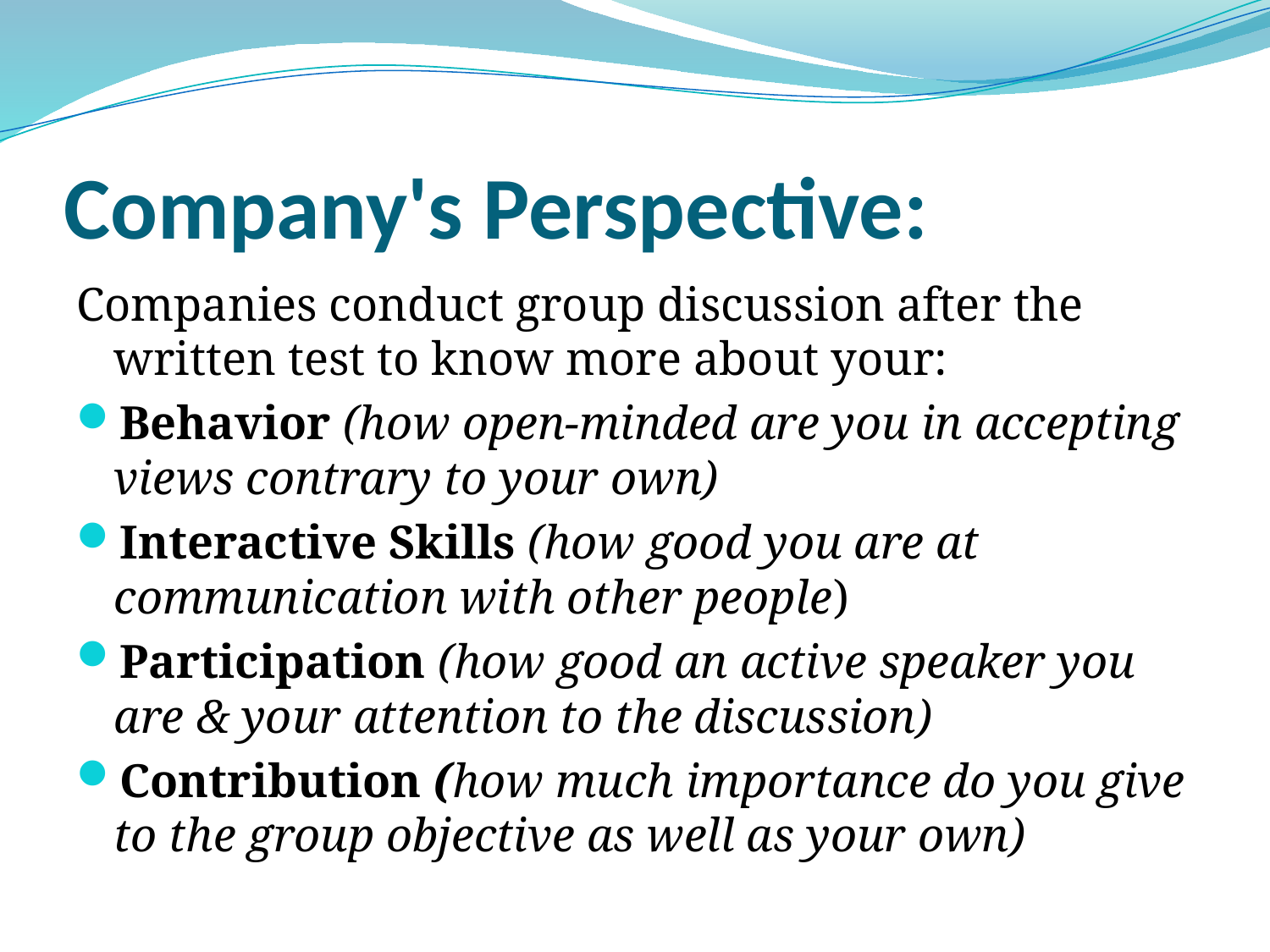

# Company's Perspective:
Companies conduct group discussion after the written test to know more about your:
Behavior (how open-minded are you in accepting views contrary to your own)
Interactive Skills (how good you are at communication with other people)
Participation (how good an active speaker you are & your attention to the discussion)
Contribution (how much importance do you give to the group objective as well as your own)